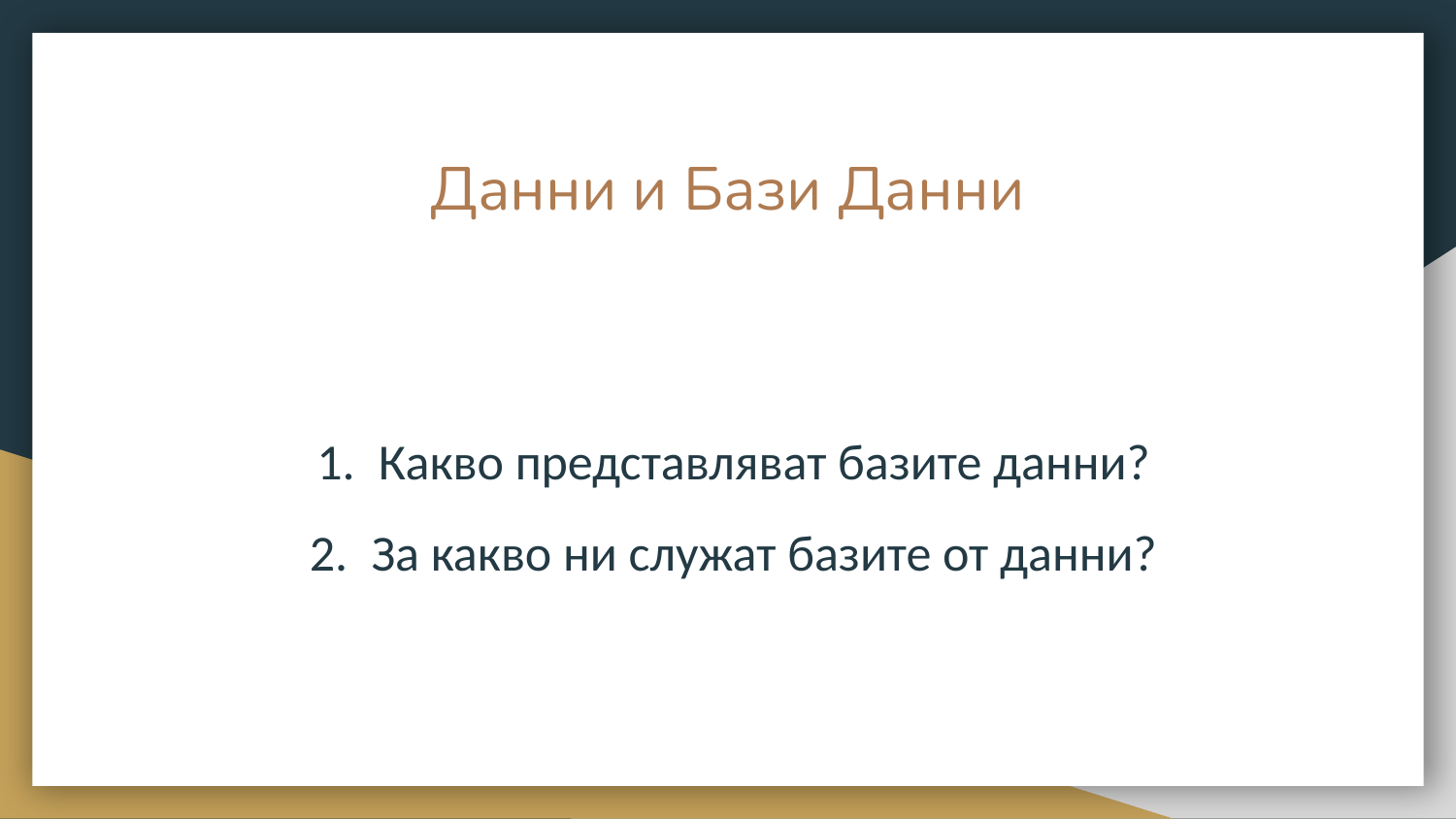

# Данни и Бази Данни
Какво представляват базите данни?
За какво ни служат базите от данни?